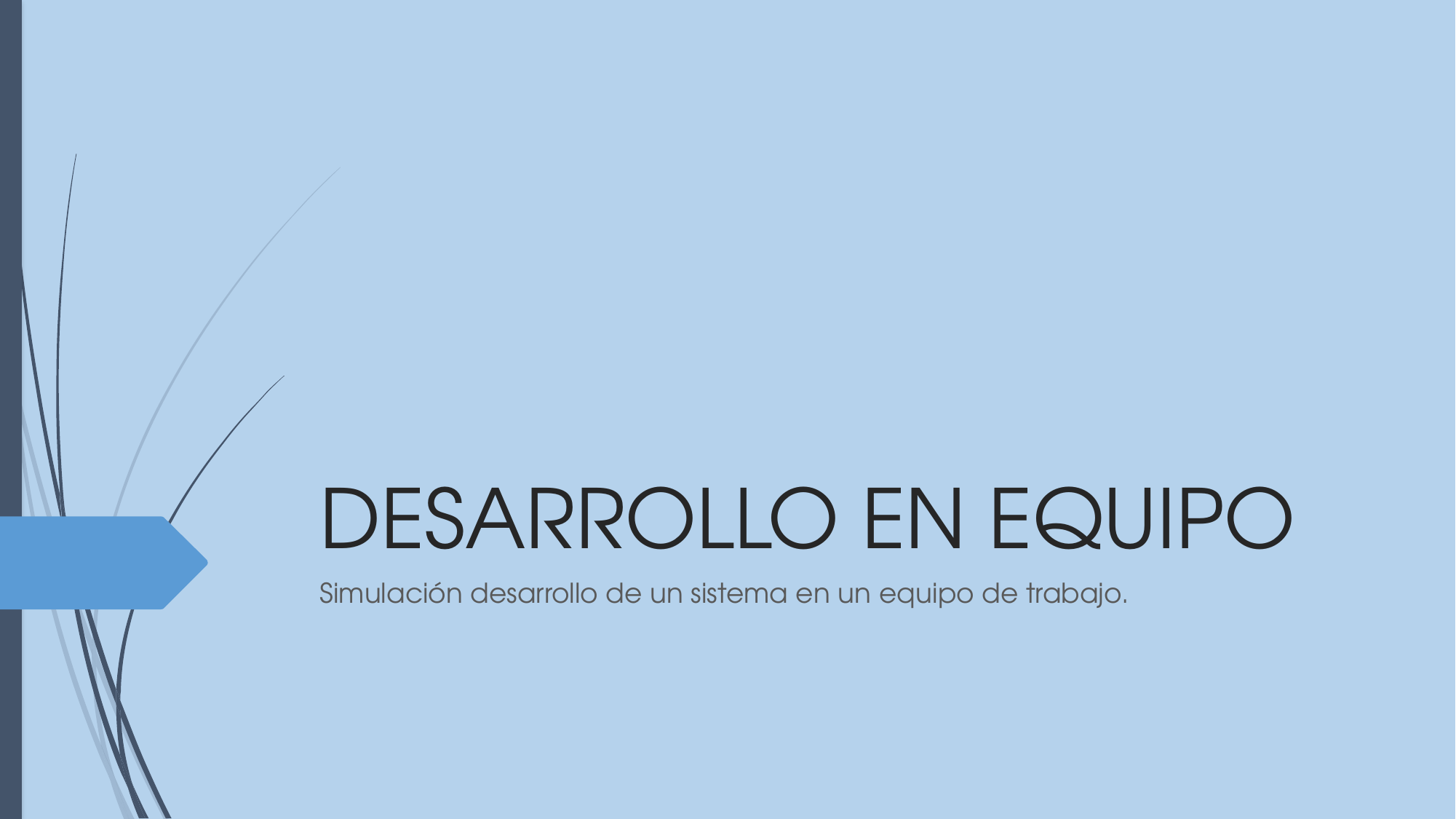

# DESARROLLO EN EQUIPO
Simulación desarrollo de un sistema en un equipo de trabajo.